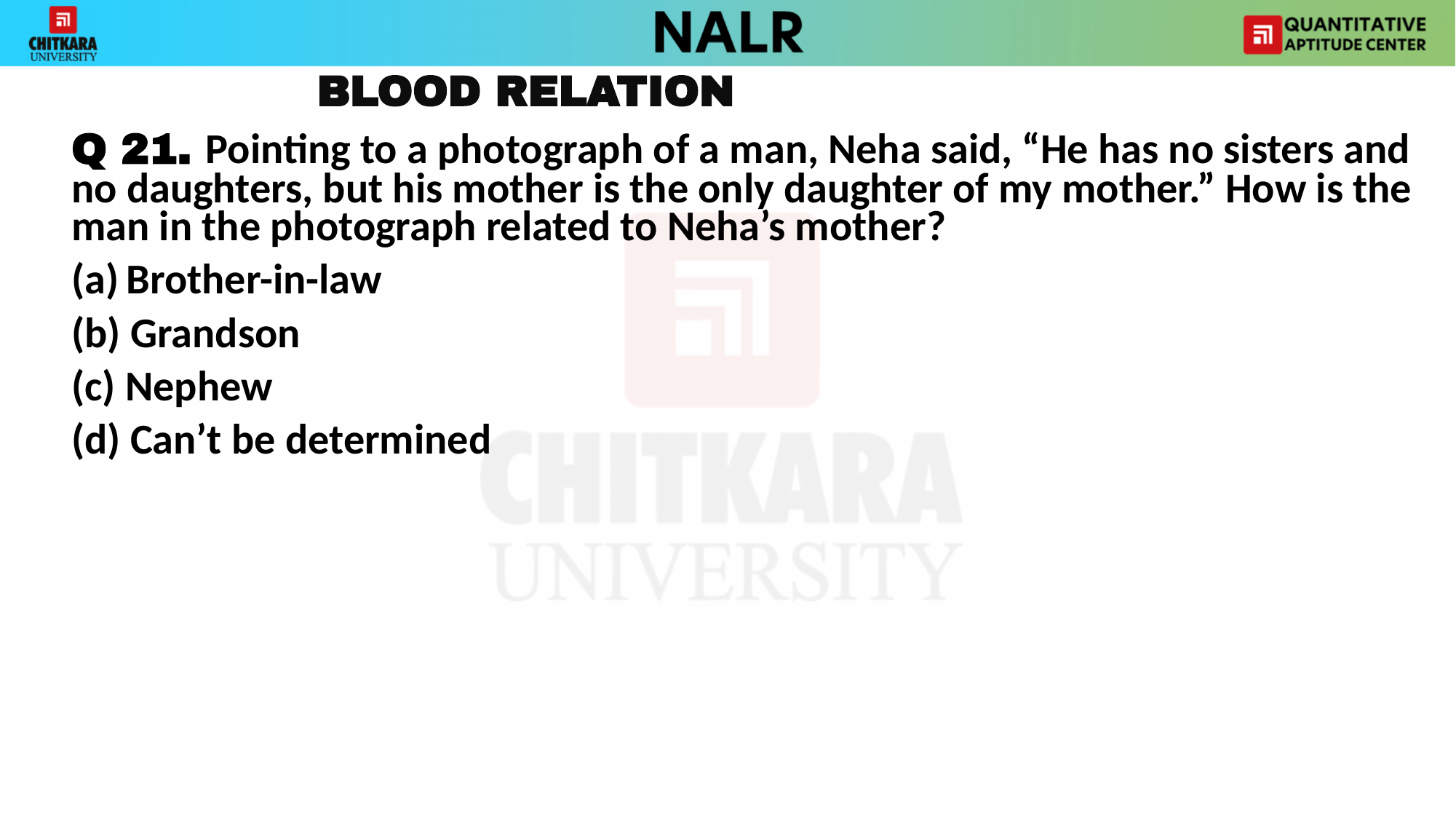

BLOOD RELATION
Q 21. Pointing to a photograph of a man, Neha said, “He has no sisters and no daughters, but his mother is the only daughter of my mother.” How is the man in the photograph related to Neha’s mother?
Brother-in-law
(b) Grandson
(c) Nephew
(d) Can’t be determined